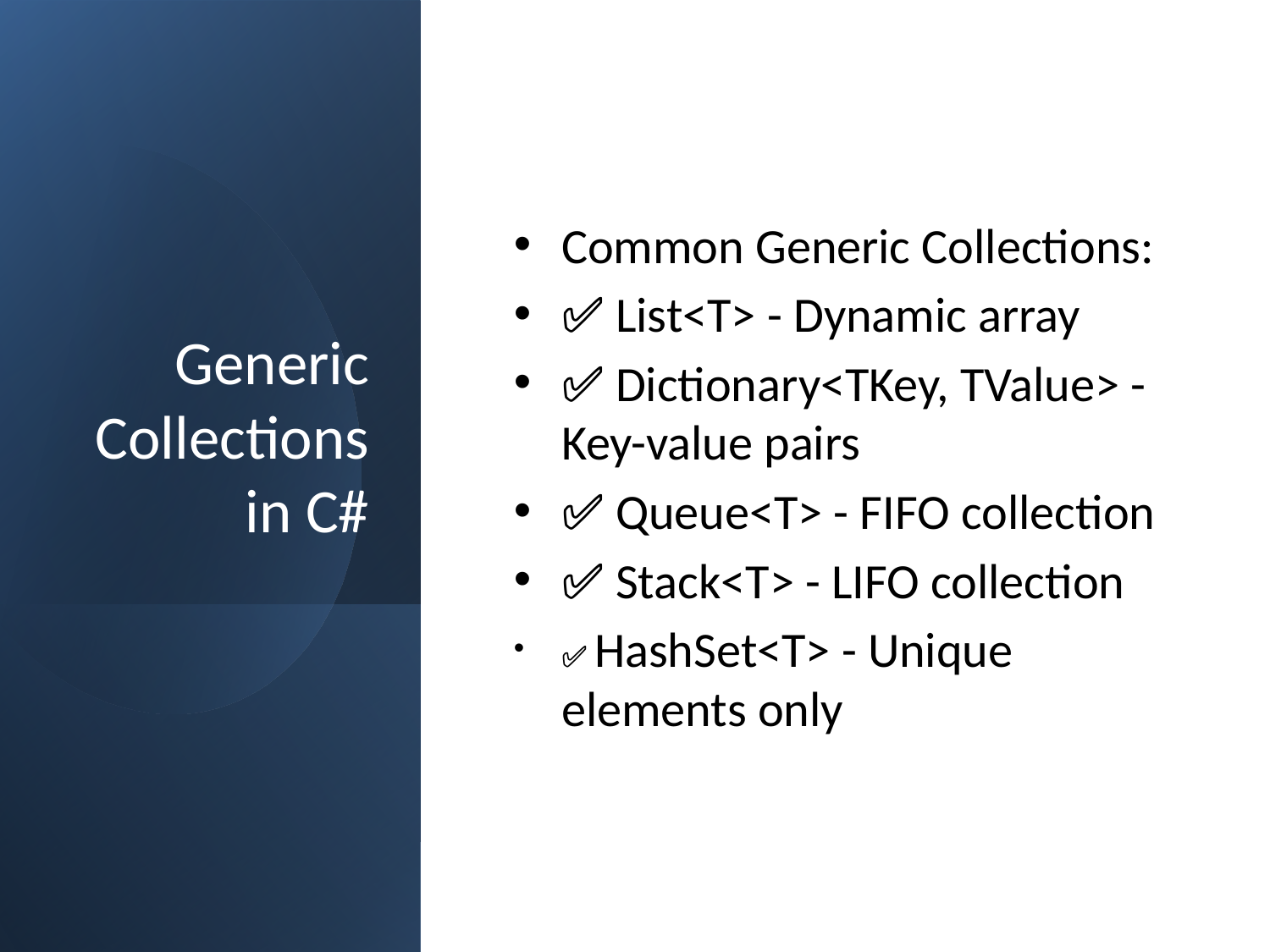

# Generic Collections in C#
Common Generic Collections:
✅ List<T> - Dynamic array
✅ Dictionary<TKey, TValue> - Key-value pairs
✅ Queue<T> - FIFO collection
✅ Stack<T> - LIFO collection
✅ HashSet<T> - Unique elements only